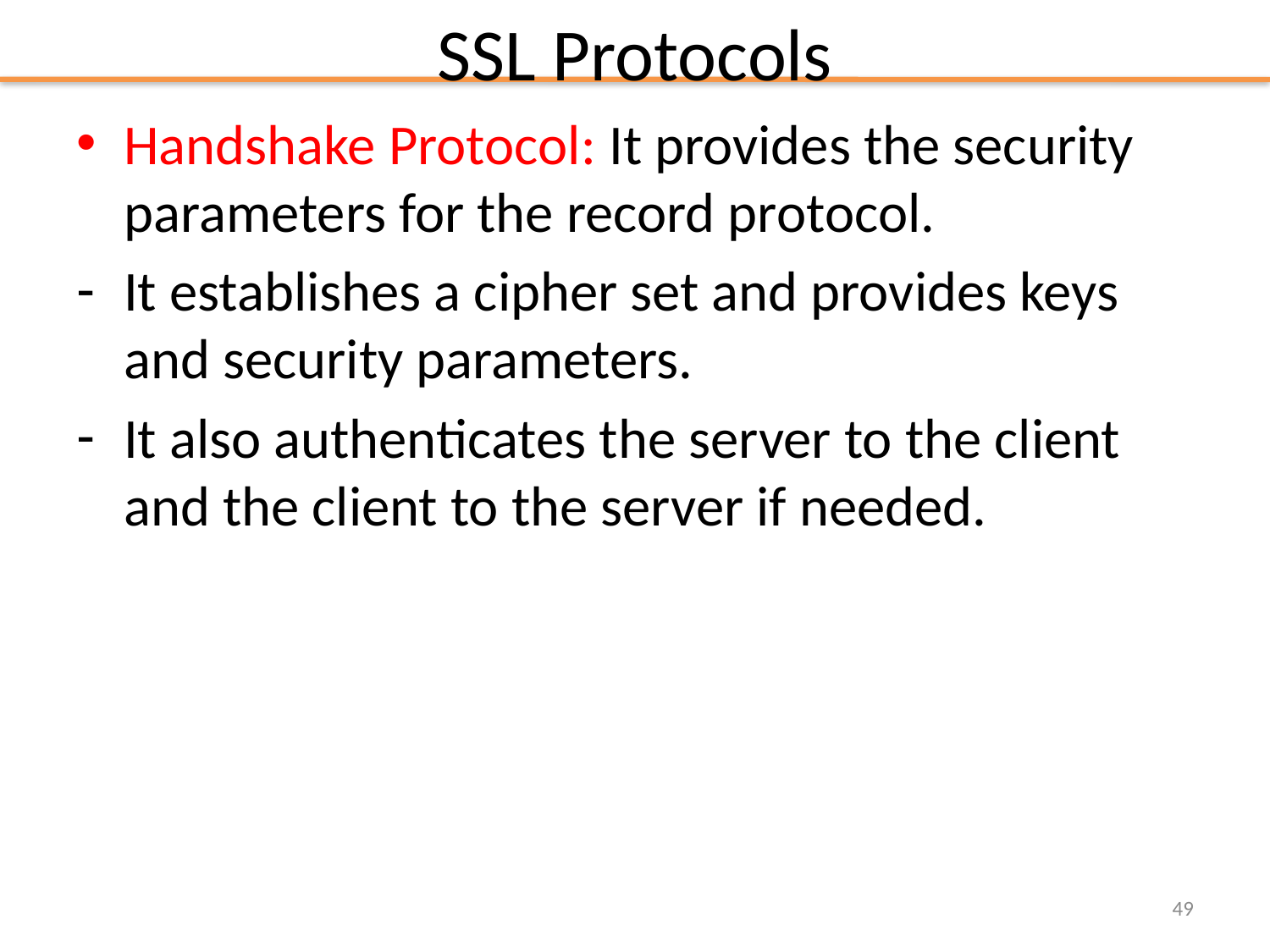

# SSL Protocols
Handshake Protocol: It provides the security parameters for the record protocol.
It establishes a cipher set and provides keys and security parameters.
It also authenticates the server to the client and the client to the server if needed.
49